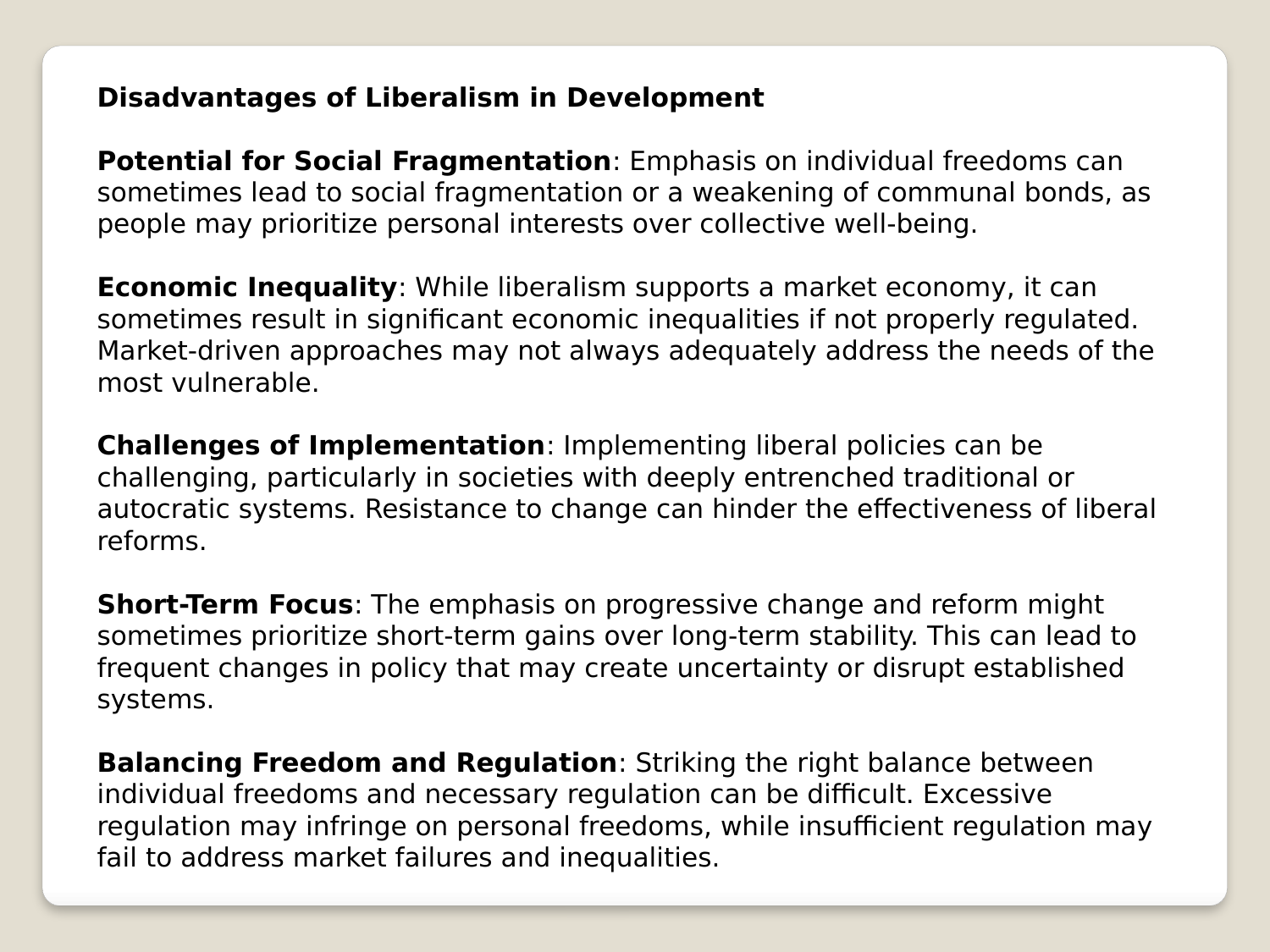

Disadvantages of Liberalism in Development

Potential for Social Fragmentation: Emphasis on individual freedoms can sometimes lead to social fragmentation or a weakening of communal bonds, as people may prioritize personal interests over collective well-being.

Economic Inequality: While liberalism supports a market economy, it can sometimes result in significant economic inequalities if not properly regulated. Market-driven approaches may not always adequately address the needs of the most vulnerable.

Challenges of Implementation: Implementing liberal policies can be challenging, particularly in societies with deeply entrenched traditional or autocratic systems. Resistance to change can hinder the effectiveness of liberal reforms.

Short-Term Focus: The emphasis on progressive change and reform might sometimes prioritize short-term gains over long-term stability. This can lead to frequent changes in policy that may create uncertainty or disrupt established systems.

Balancing Freedom and Regulation: Striking the right balance between individual freedoms and necessary regulation can be difficult. Excessive regulation may infringe on personal freedoms, while insufficient regulation may fail to address market failures and inequalities.